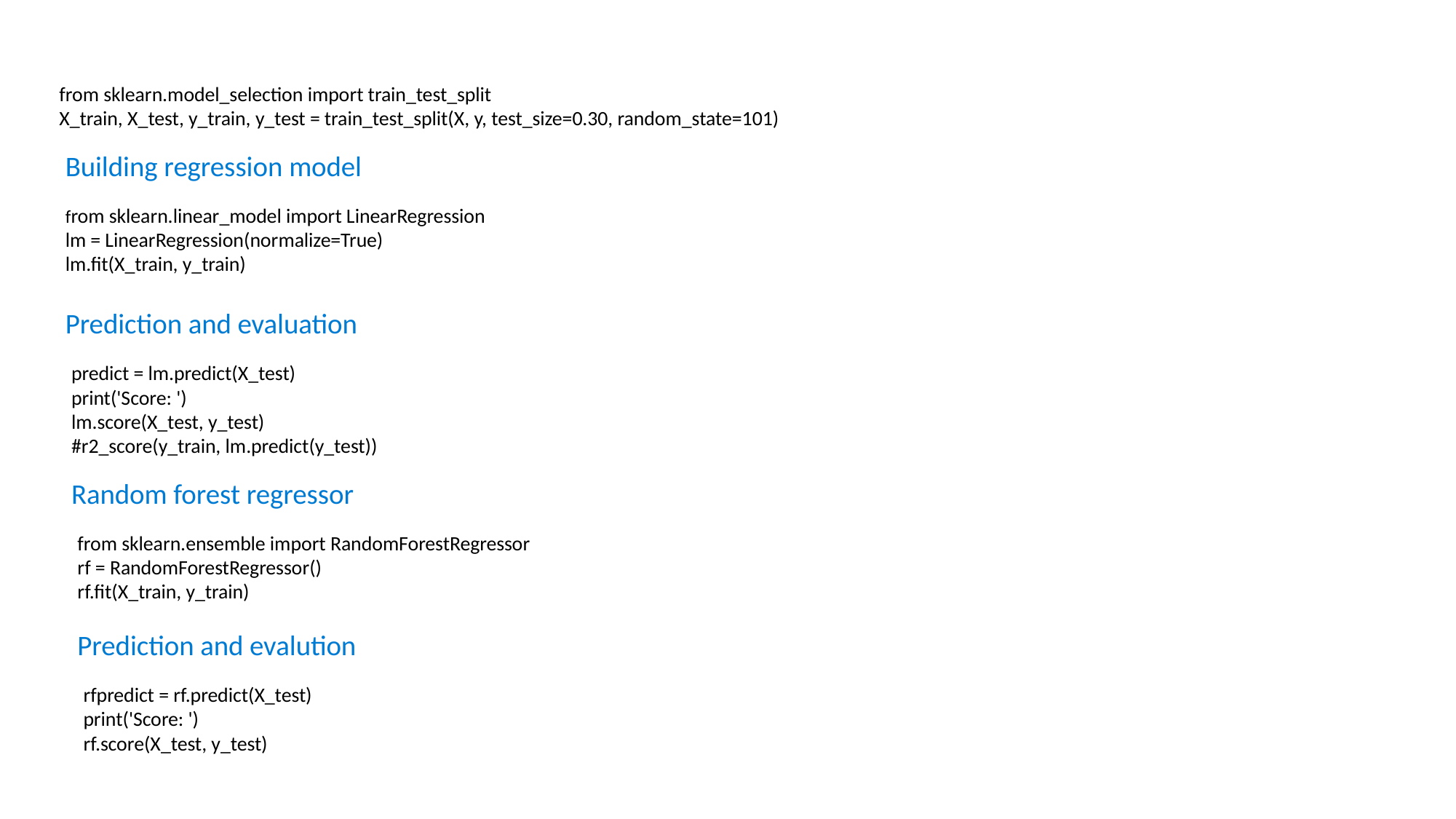

from sklearn.model_selection import train_test_split
X_train, X_test, y_train, y_test = train_test_split(X, y, test_size=0.30, random_state=101)
Building regression model
from sklearn.linear_model import LinearRegression
lm = LinearRegression(normalize=True)
lm.fit(X_train, y_train)
Prediction and evaluation
predict = lm.predict(X_test)
print('Score: ')
lm.score(X_test, y_test)
#r2_score(y_train, lm.predict(y_test))
Random forest regressor
from sklearn.ensemble import RandomForestRegressor
rf = RandomForestRegressor()
rf.fit(X_train, y_train)
Prediction and evalution
rfpredict = rf.predict(X_test)
print('Score: ')
rf.score(X_test, y_test)